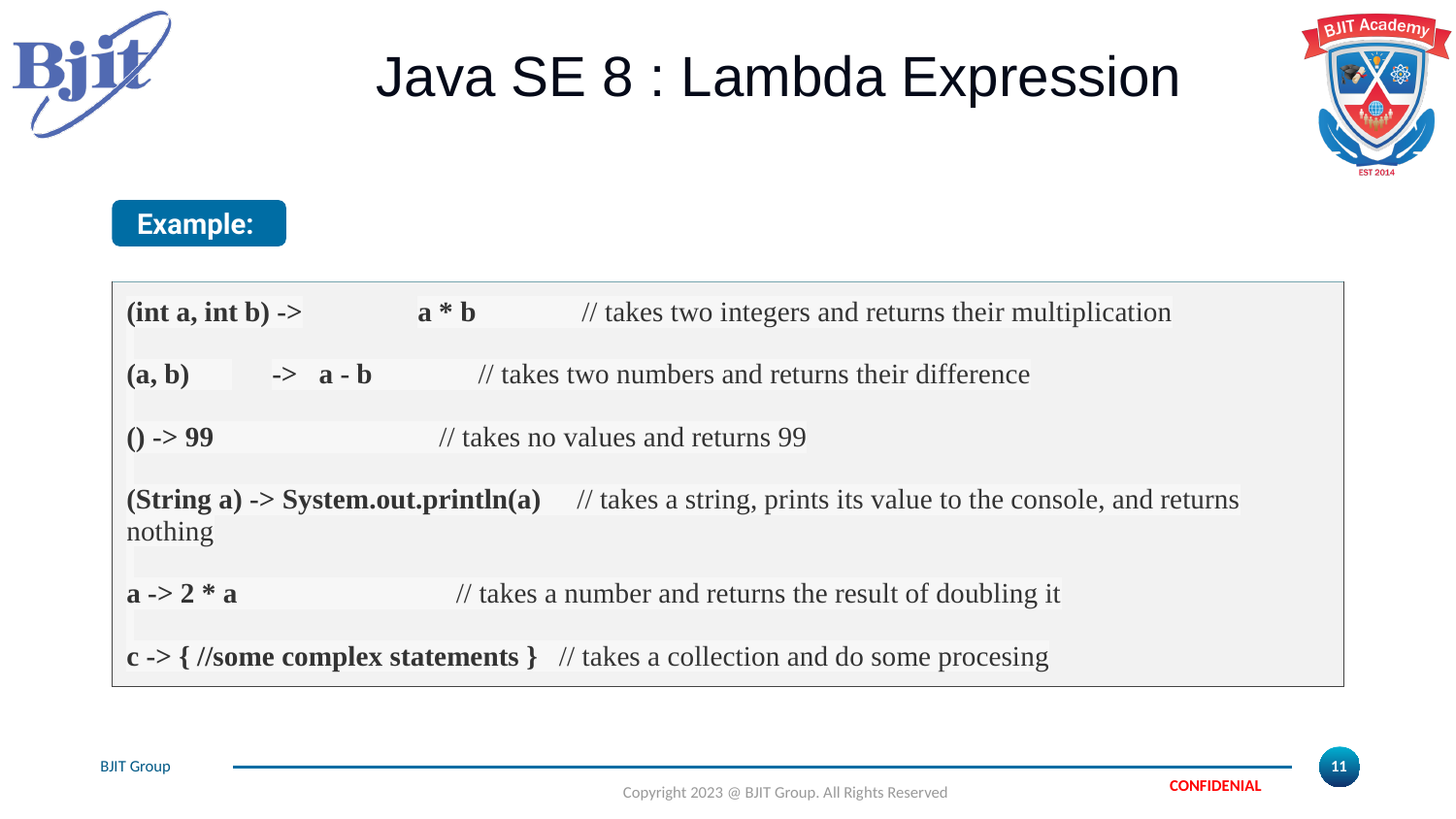

# Java SE 8 : Lambda Expression
Example:
| (int a, int b) -> a \* b // takes two integers and returns their multiplication (a, b) -> a - b // takes two numbers and returns their difference () -> 99 // takes no values and returns 99 (String a) -> System.out.println(a) // takes a string, prints its value to the console, and returns nothing a -> 2 \* a // takes a number and returns the result of doubling it c -> { //some complex statements } // takes a collection and do some procesing |
| --- |